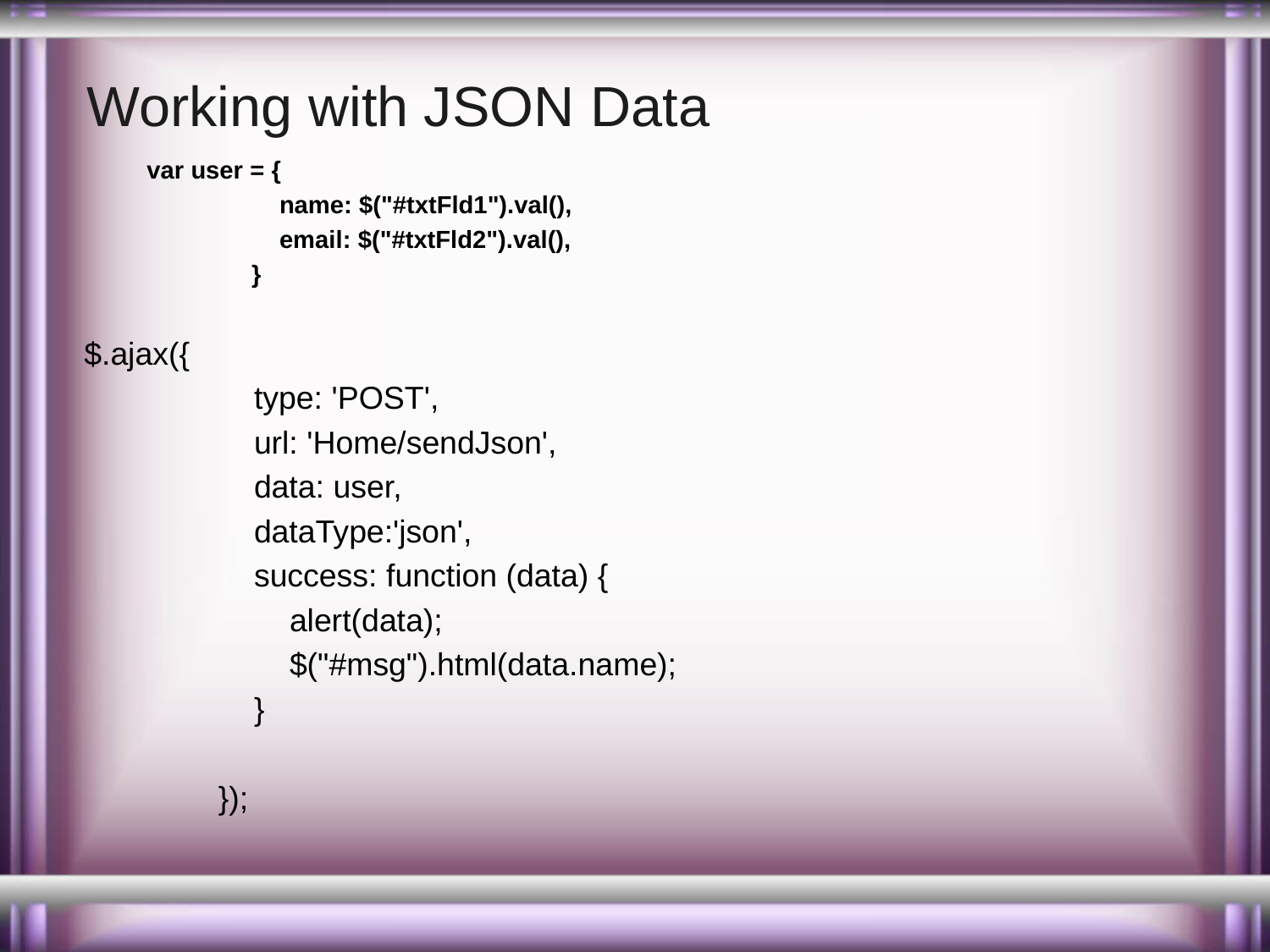

# Working with JSON Data
 var user = {
                    name: $("#txtFld1").val(),
                    email: $("#txtFld2").val(),
                }

 $.ajax({
                    type: 'POST',
                    url: 'Home/sendJson',
                    data: user,
                    dataType:'json',
                    success: function (data) {
                        alert(data);
                        $("#msg").html(data.name);
                    }

                });